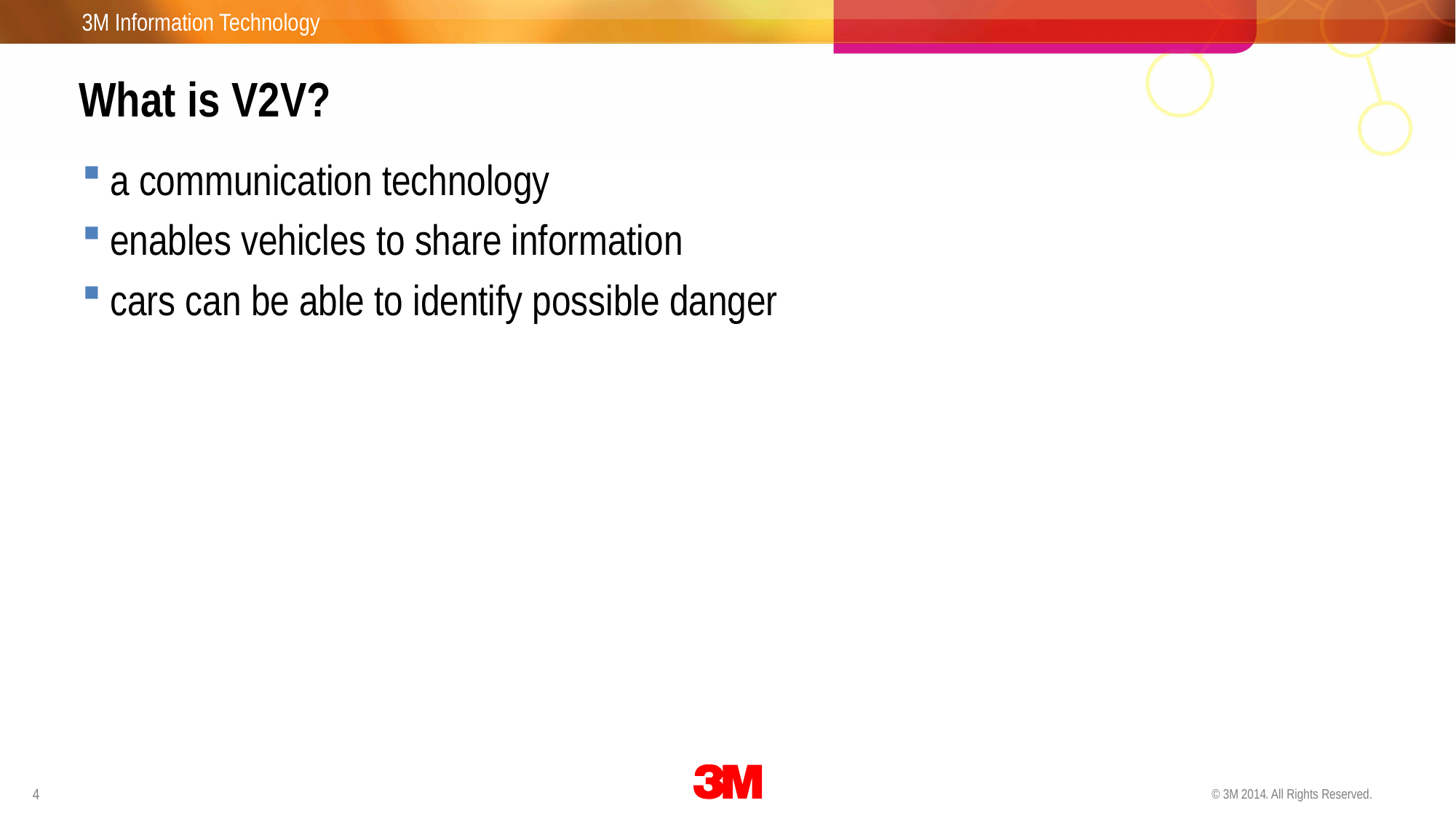

# What is V2V?
a communication technology
enables vehicles to share information
cars can be able to identify possible danger